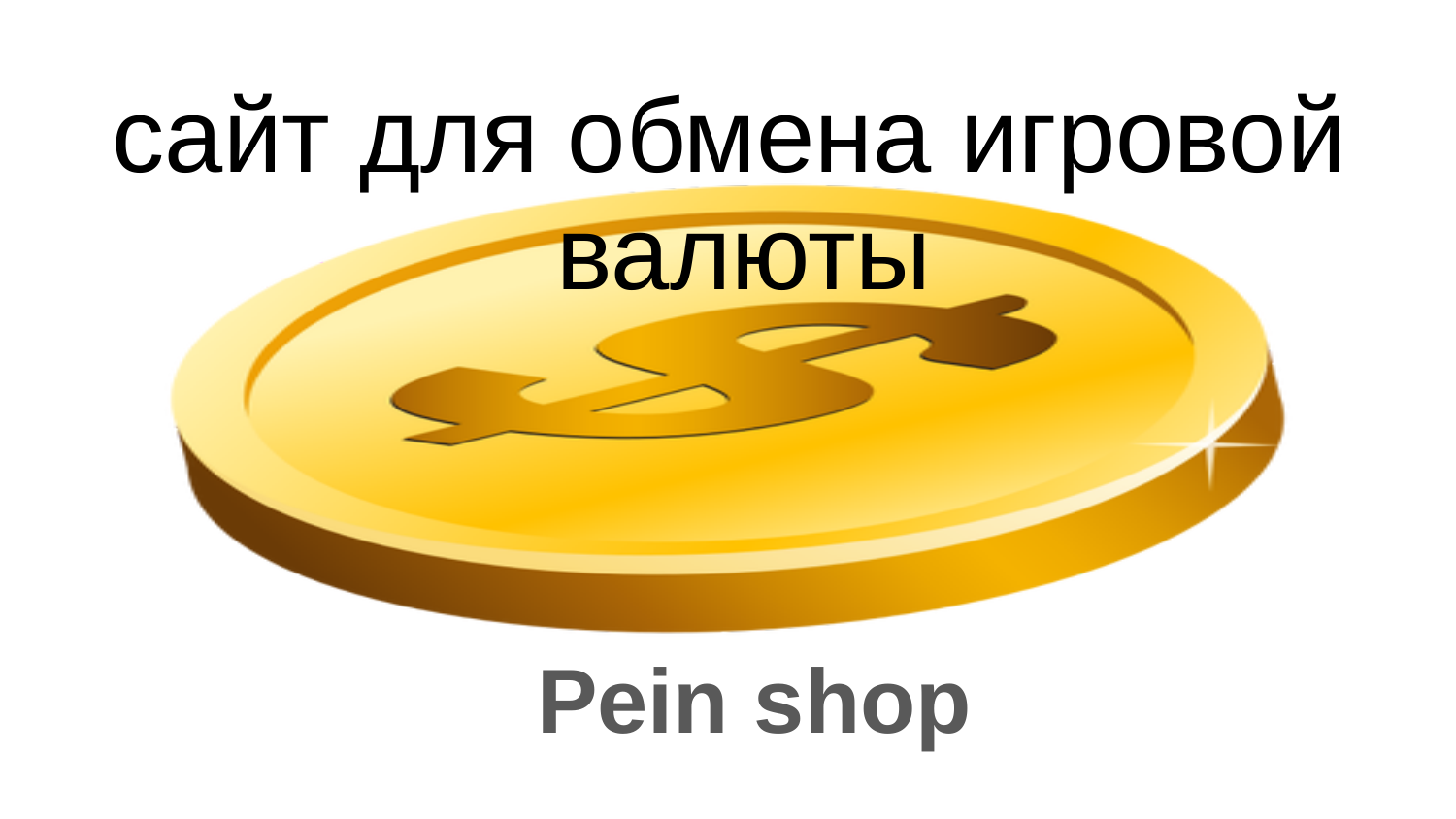

# сайт для обмена игровой  валюты
Pein shop